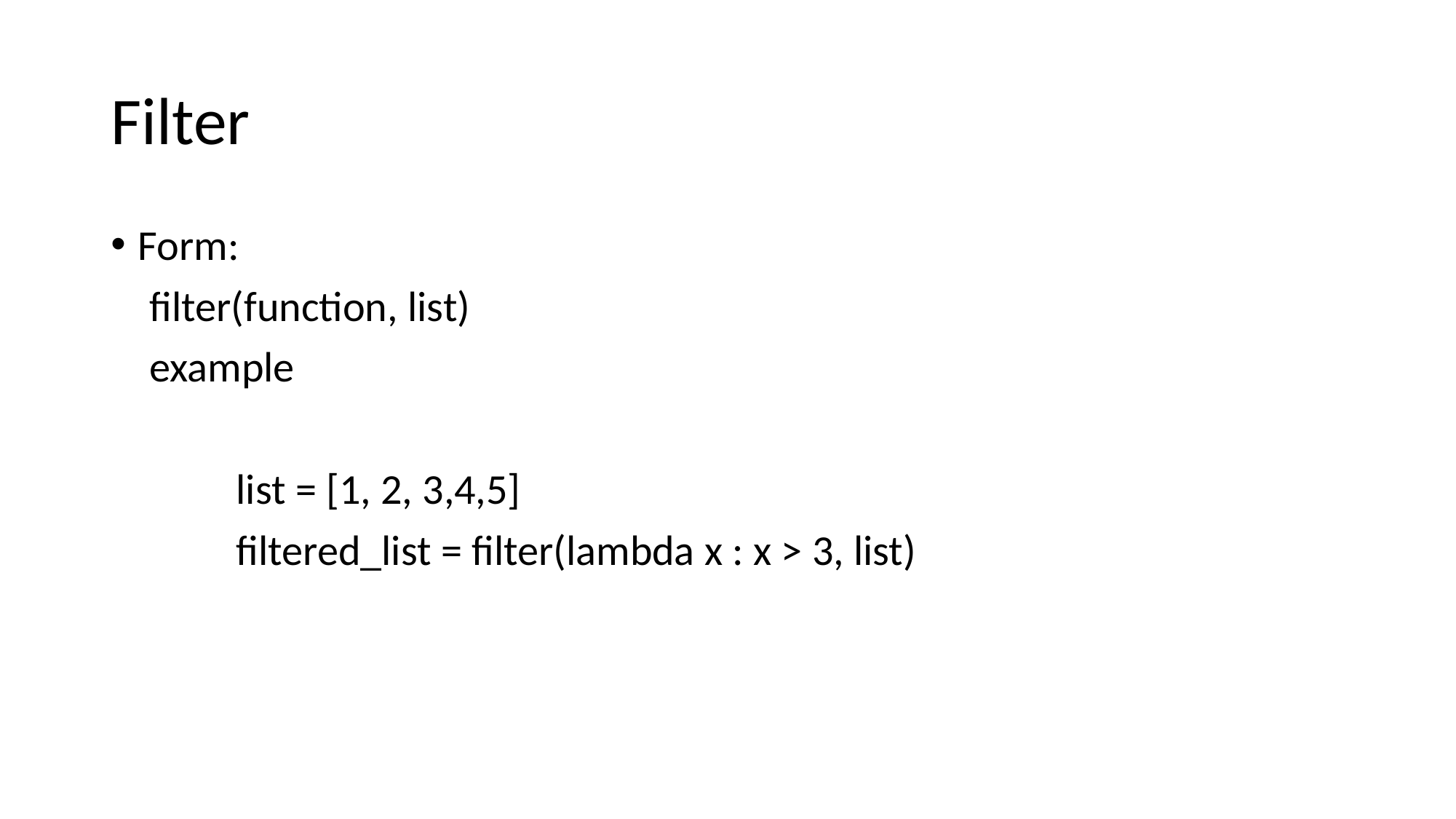

# Filter
Form:
    filter(function, list)
    example

             list = [1, 2, 3,4,5]
             filtered_list = filter(lambda x : x > 3, list)